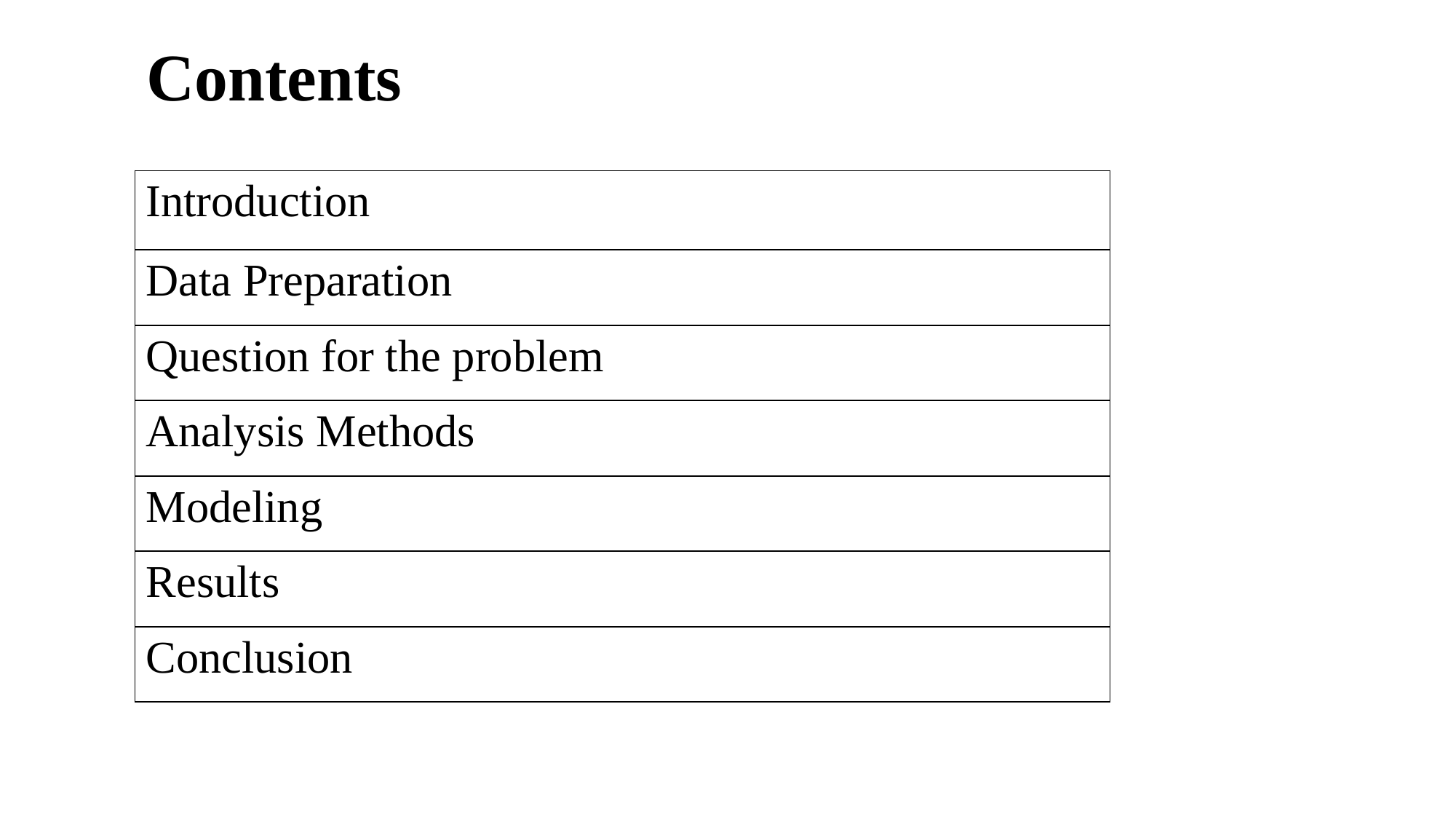

# Contents
| Introduction |
| --- |
| Data Preparation |
| Question for the problem |
| Analysis Methods |
| Modeling |
| Results |
| Conclusion |